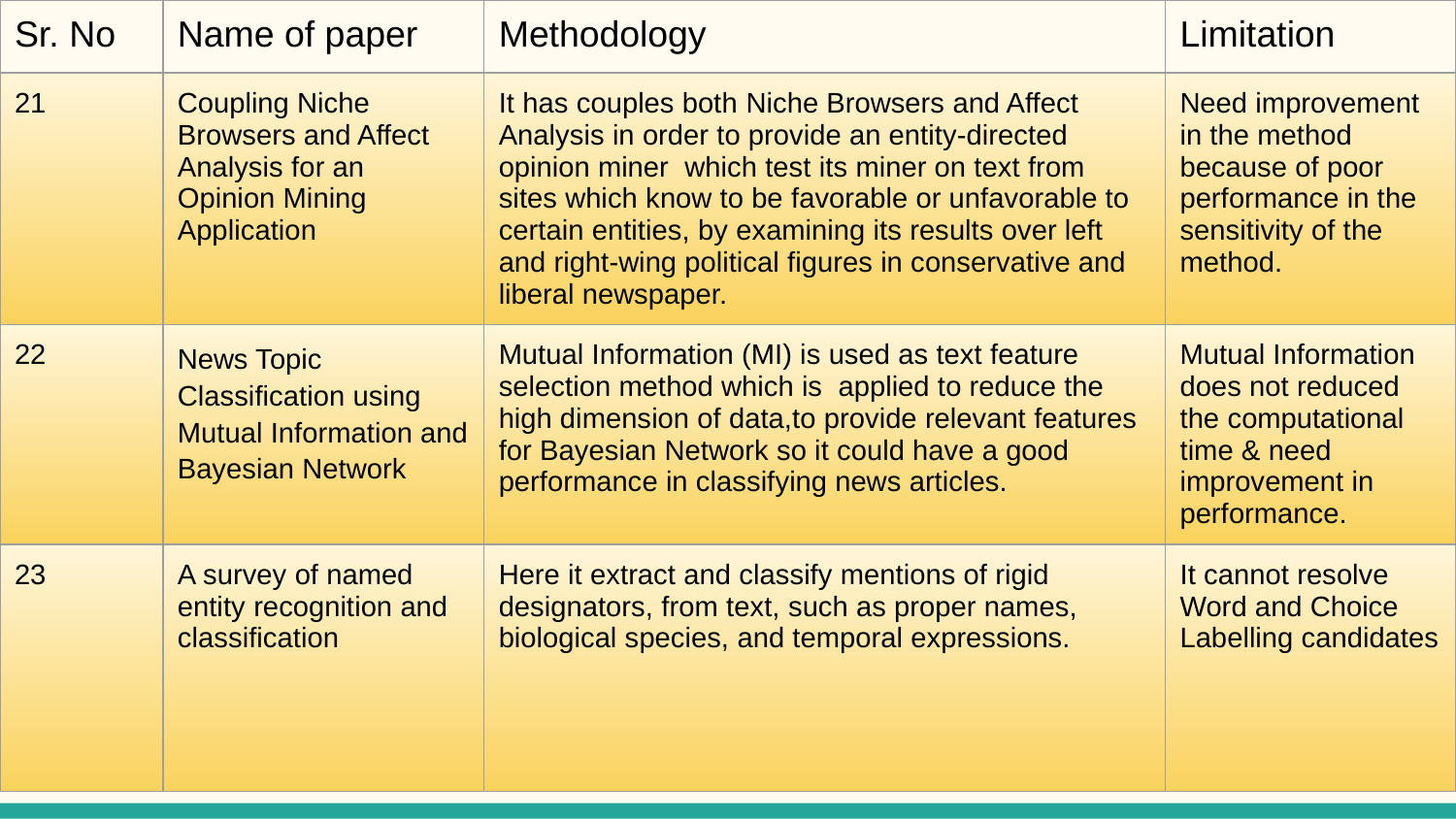

| Sr. No | Name of paper | Methodology | Limitation |
| --- | --- | --- | --- |
| 21 | Coupling Niche Browsers and Affect Analysis for an Opinion Mining Application | It has couples both Niche Browsers and Affect Analysis in order to provide an entity-directed opinion miner which test its miner on text from sites which know to be favorable or unfavorable to certain entities, by examining its results over left and right-wing political figures in conservative and liberal newspaper. | Need improvement in the method because of poor performance in the sensitivity of the method. |
| 22 | News Topic Classification using Mutual Information and Bayesian Network | Mutual Information (MI) is used as text feature selection method which is applied to reduce the high dimension of data,to provide relevant features for Bayesian Network so it could have a good performance in classifying news articles. | Mutual Information does not reduced the computational time & need improvement in performance. |
| 23 | A survey of named entity recognition and classification | Here it extract and classify mentions of rigid designators, from text, such as proper names, biological species, and temporal expressions. | It cannot resolve Word and Choice Labelling candidates |